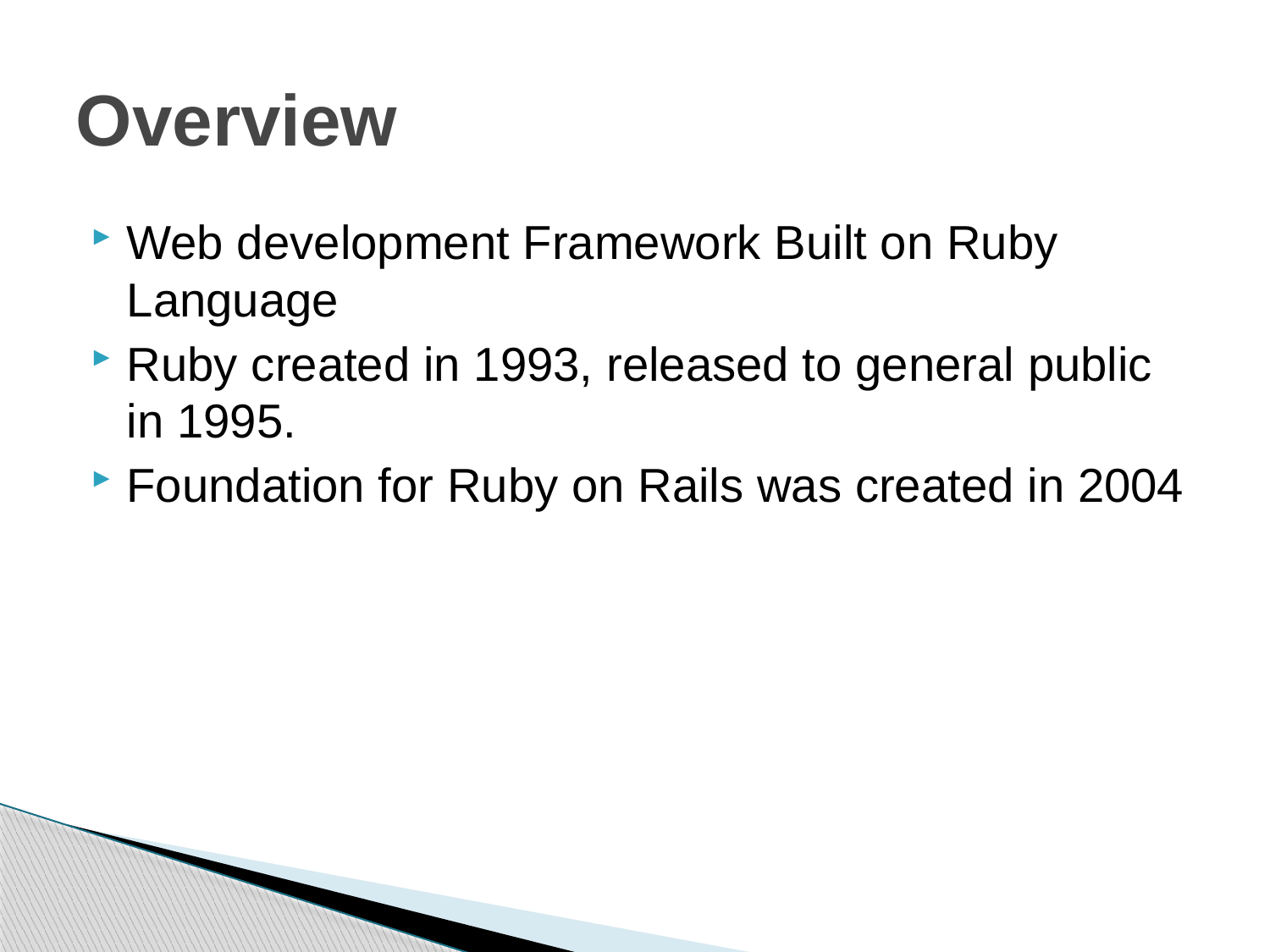

# Overview
Web development Framework Built on Ruby Language
Ruby created in 1993, released to general public in 1995.
Foundation for Ruby on Rails was created in 2004